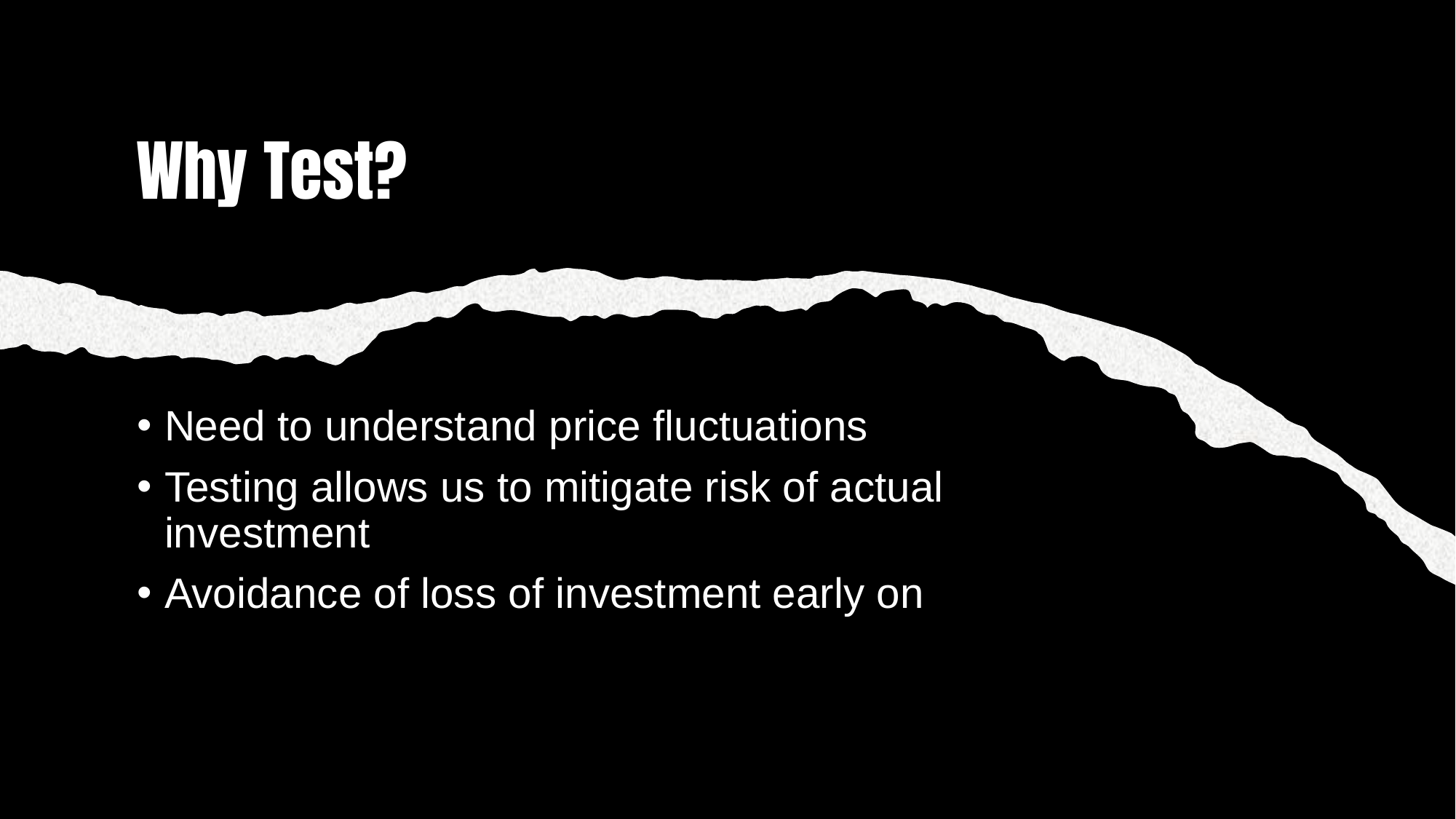

# Why Test?

Need to understand price fluctuations
Testing allows us to mitigate risk of actual investment
Avoidance of loss of investment early on